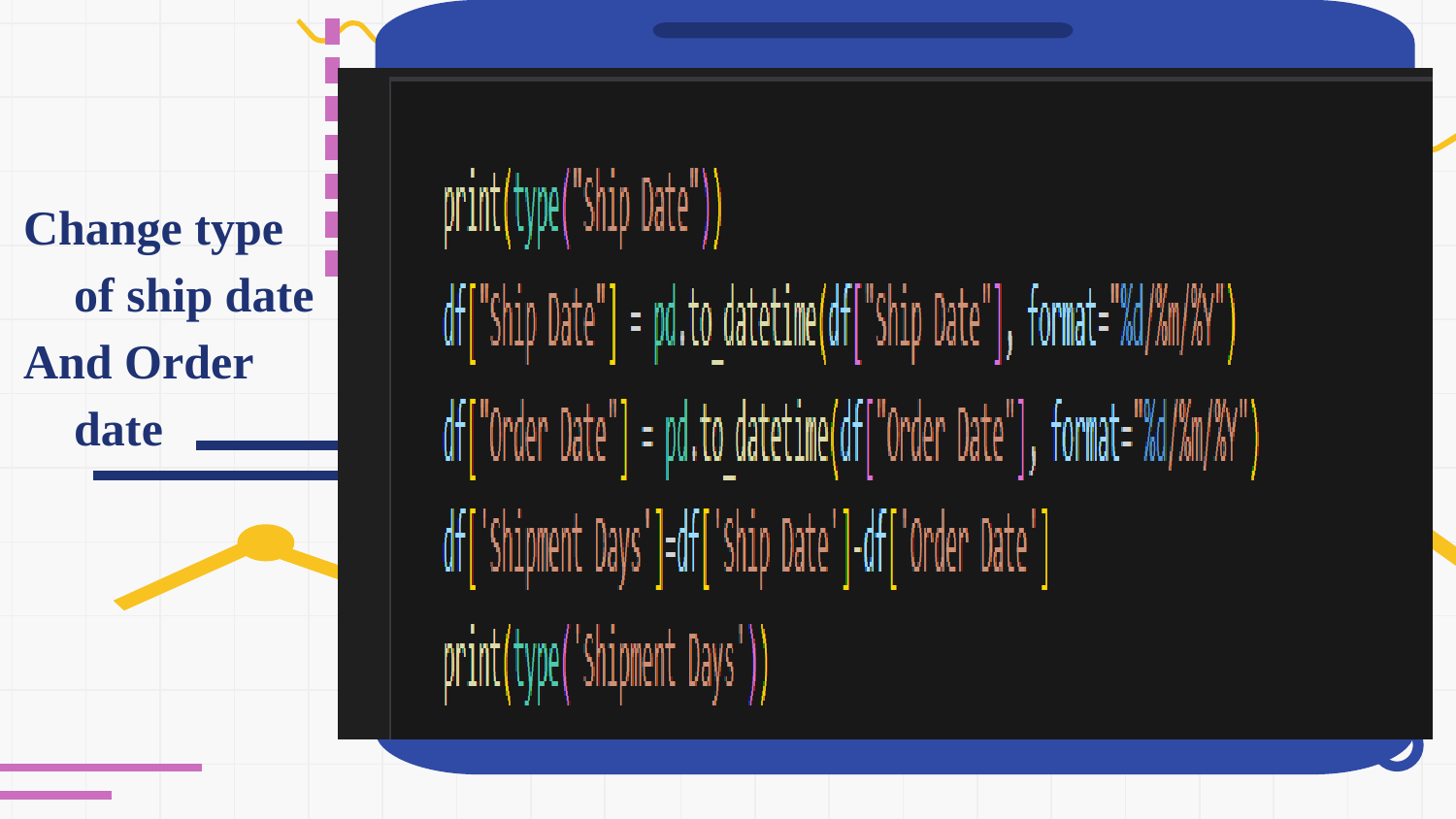

Change type of ship date
And Order date